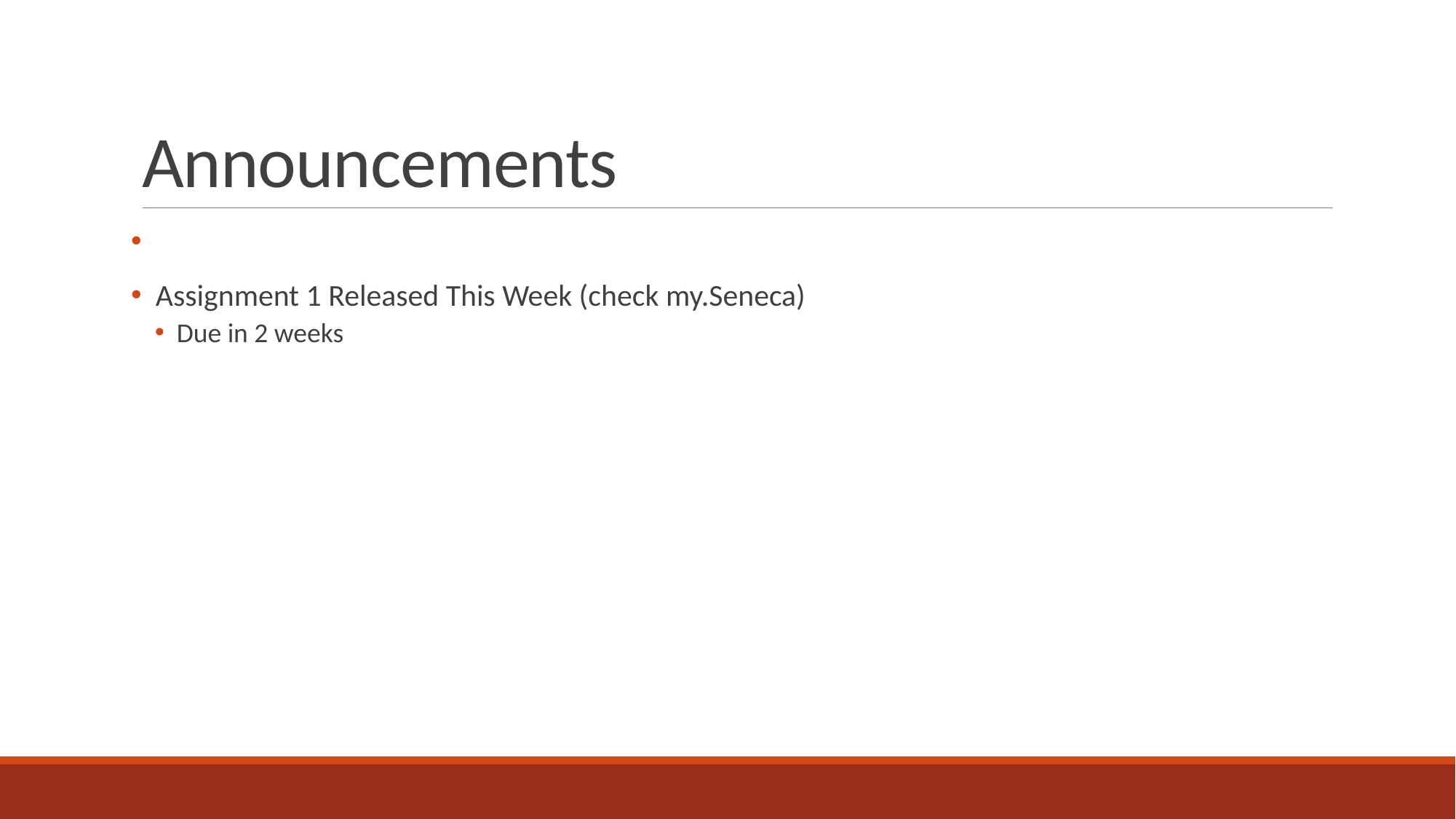

# Announcements

  Assignment 1 Released This Week (check my.Seneca)
Due in 2 weeks